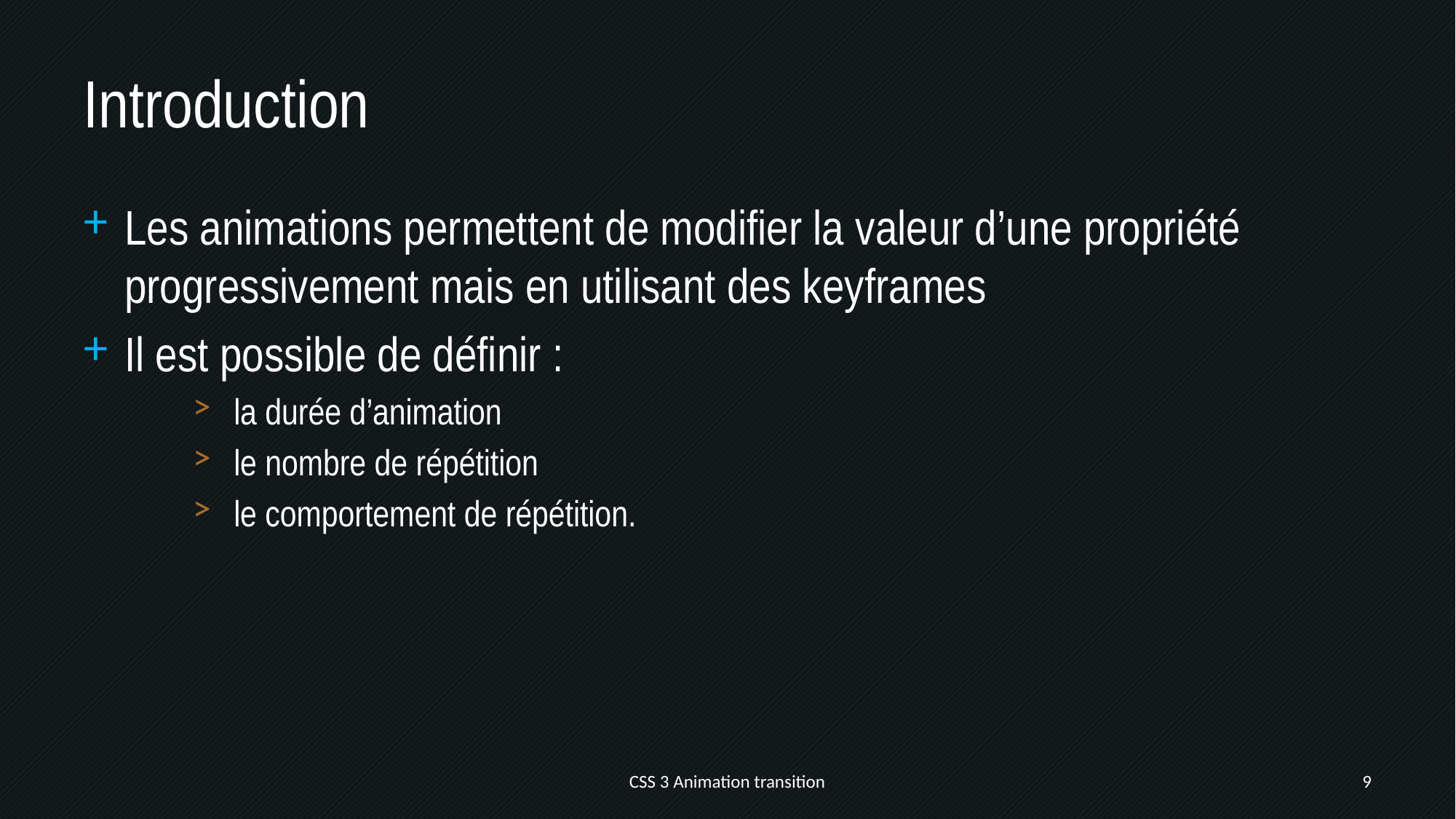

# Introduction
Les animations permettent de modifier la valeur d’une propriété progressivement mais en utilisant des keyframes
Il est possible de définir :
la durée d’animation
le nombre de répétition
le comportement de répétition.
CSS 3 Animation transition
9